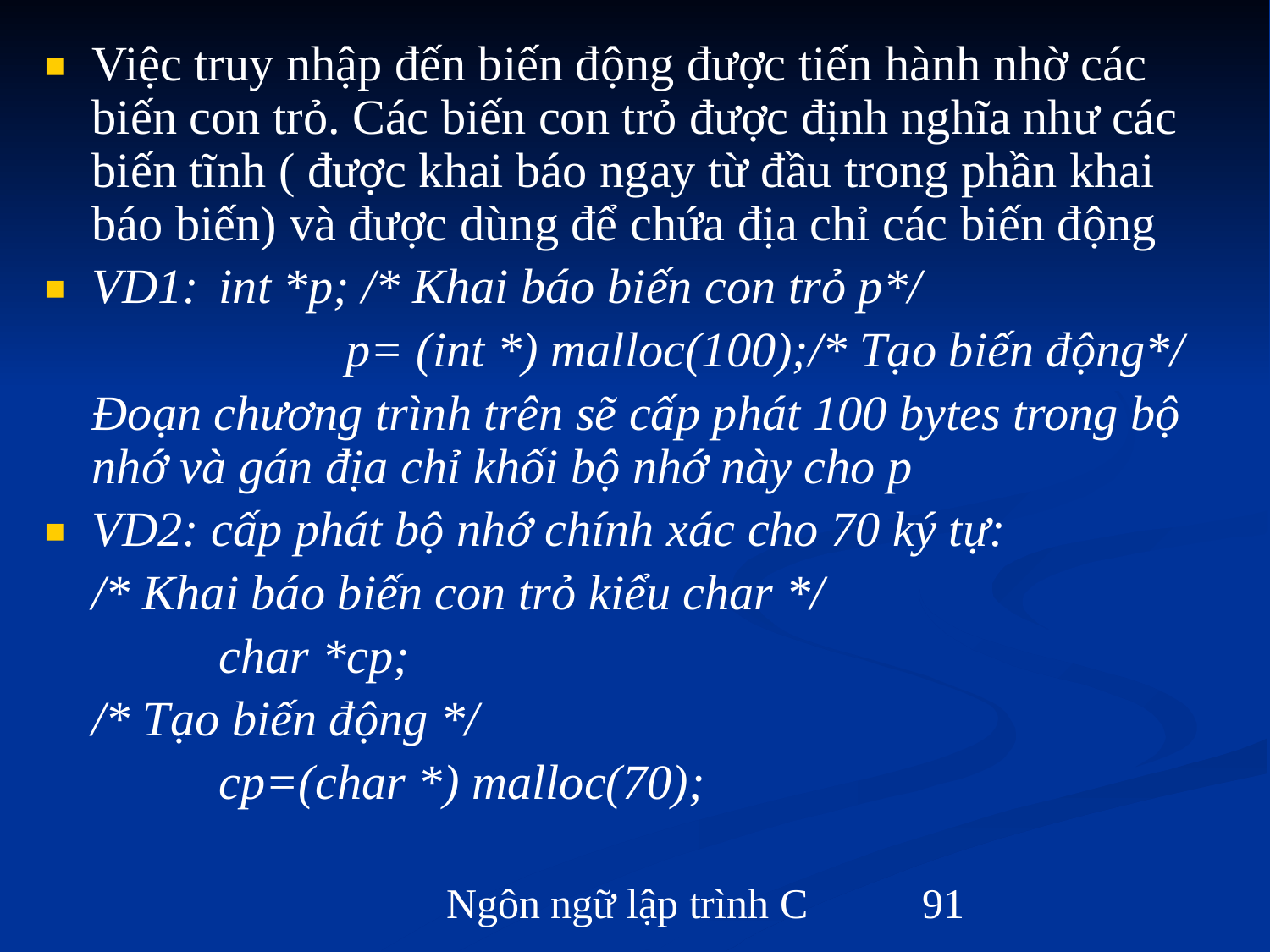

Việc truy nhập đến biến động được tiến hành nhờ các biến con trỏ. Các biến con trỏ được định nghĩa như các biến tĩnh ( được khai báo ngay từ đầu trong phần khai báo biến) và được dùng để chứa địa chỉ các biến động
VD1:	int *p; /* Khai báo biến con trỏ p*/
			p= (int *) malloc(100);/* Tạo biến động*/
	Ðoạn chương trình trên sẽ cấp phát 100 bytes trong bộ nhớ và gán địa chỉ khối bộ nhớ này cho p
VD2: cấp phát bộ nhớ chính xác cho 70 ký tự:
	/* Khai báo biến con trỏ kiểu char */
		char *cp;
	/* Tạo biến động */
		cp=(char *) malloc(70);
Ngôn ngữ lập trình C
91